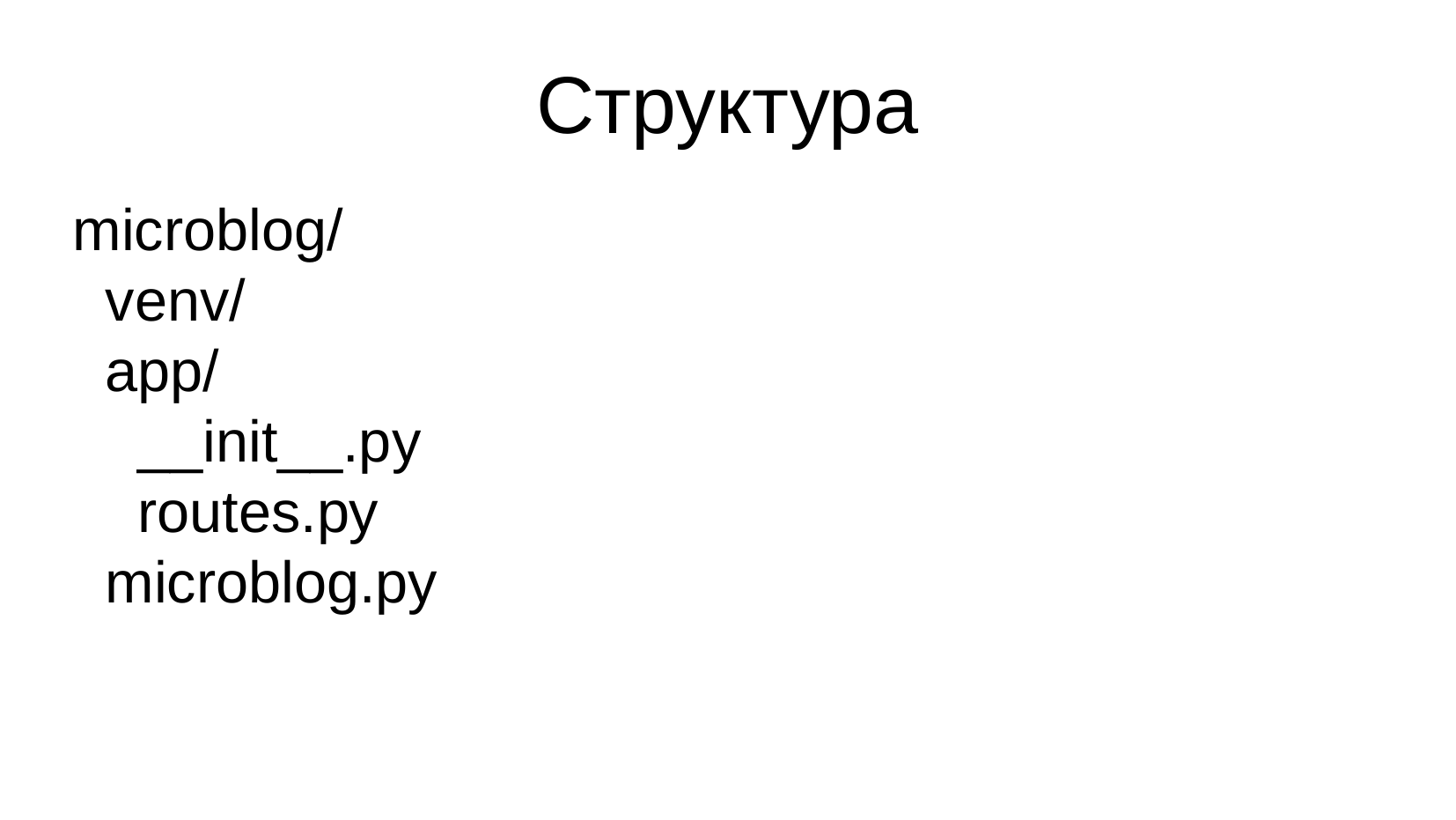

Структура
microblog/
  venv/
  app/
    __init__.py
    routes.py
  microblog.py